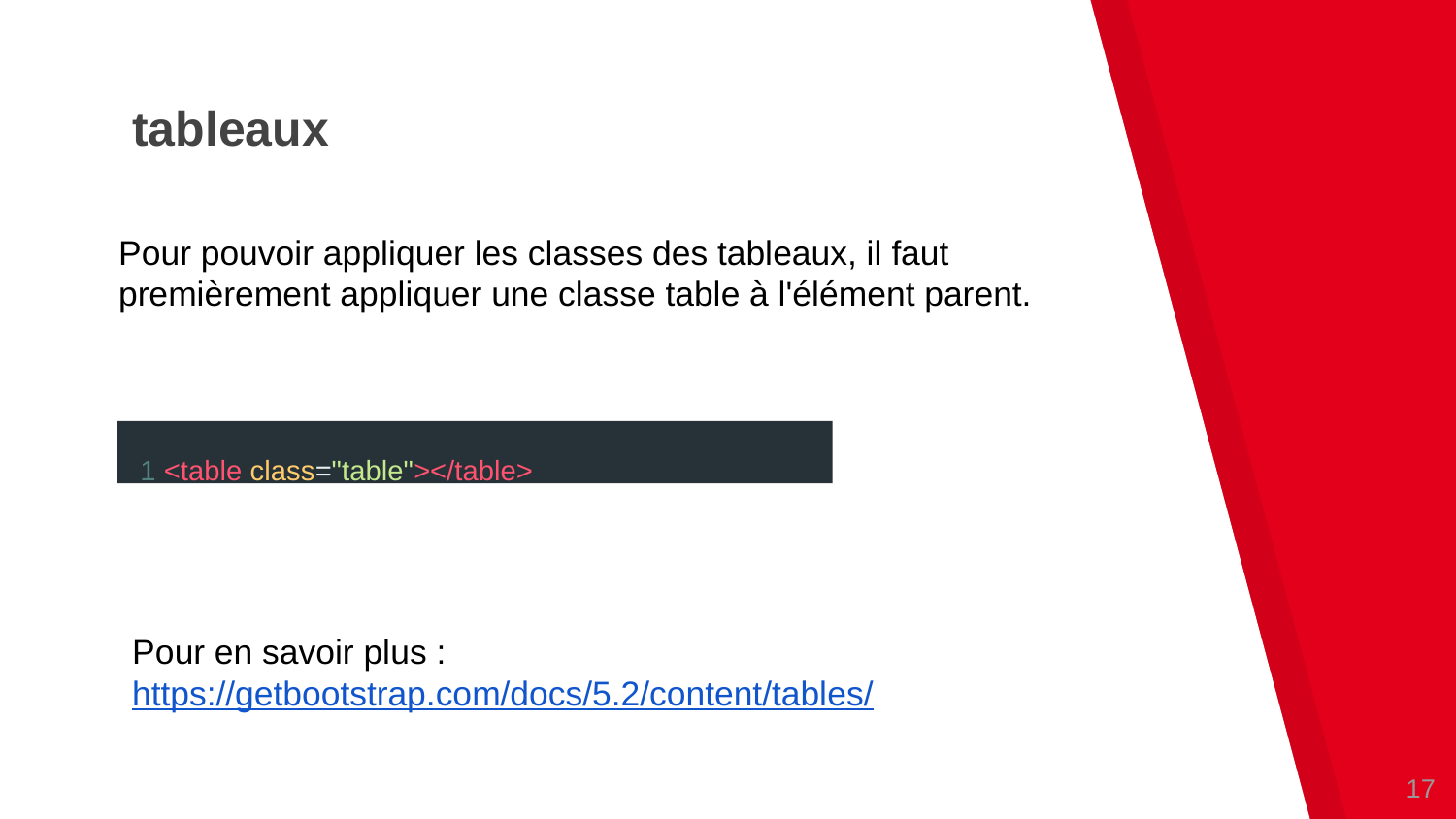

# tableaux
Pour pouvoir appliquer les classes des tableaux, il faut premièrement appliquer une classe table à l'élément parent.
 1 <table class="table"></table>
Pour en savoir plus : https://getbootstrap.com/docs/5.2/content/tables/
17